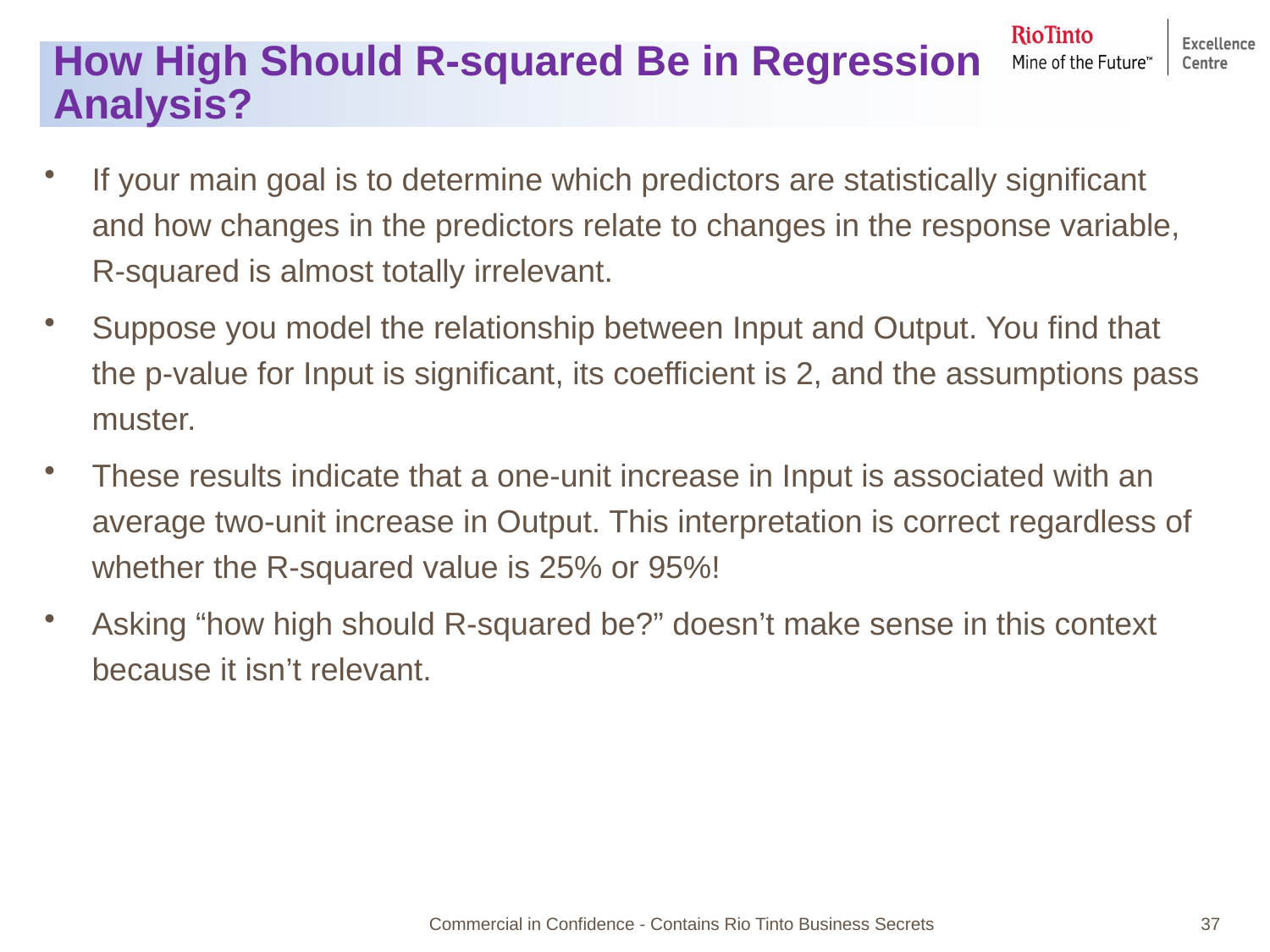

# How High Should R-squared Be in Regression Analysis?
If your main goal is to determine which predictors are statistically significant and how changes in the predictors relate to changes in the response variable, R-squared is almost totally irrelevant.
Suppose you model the relationship between Input and Output. You find that the p-value for Input is significant, its coefficient is 2, and the assumptions pass muster.
These results indicate that a one-unit increase in Input is associated with an average two-unit increase in Output. This interpretation is correct regardless of whether the R-squared value is 25% or 95%!
Asking “how high should R-squared be?” doesn’t make sense in this context because it isn’t relevant.
Commercial in Confidence - Contains Rio Tinto Business Secrets
37